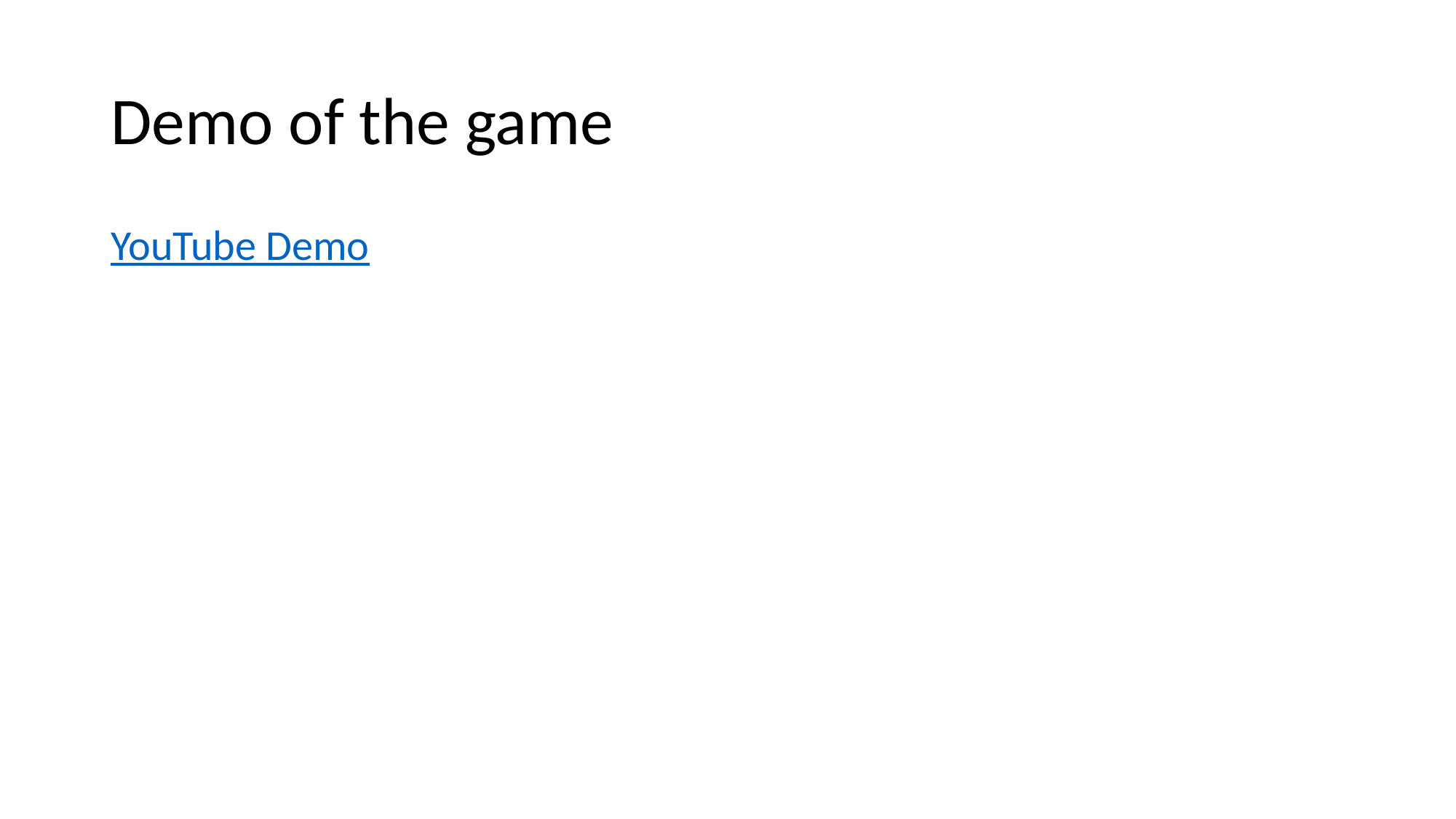

# Demo of the game
YouTube Demo